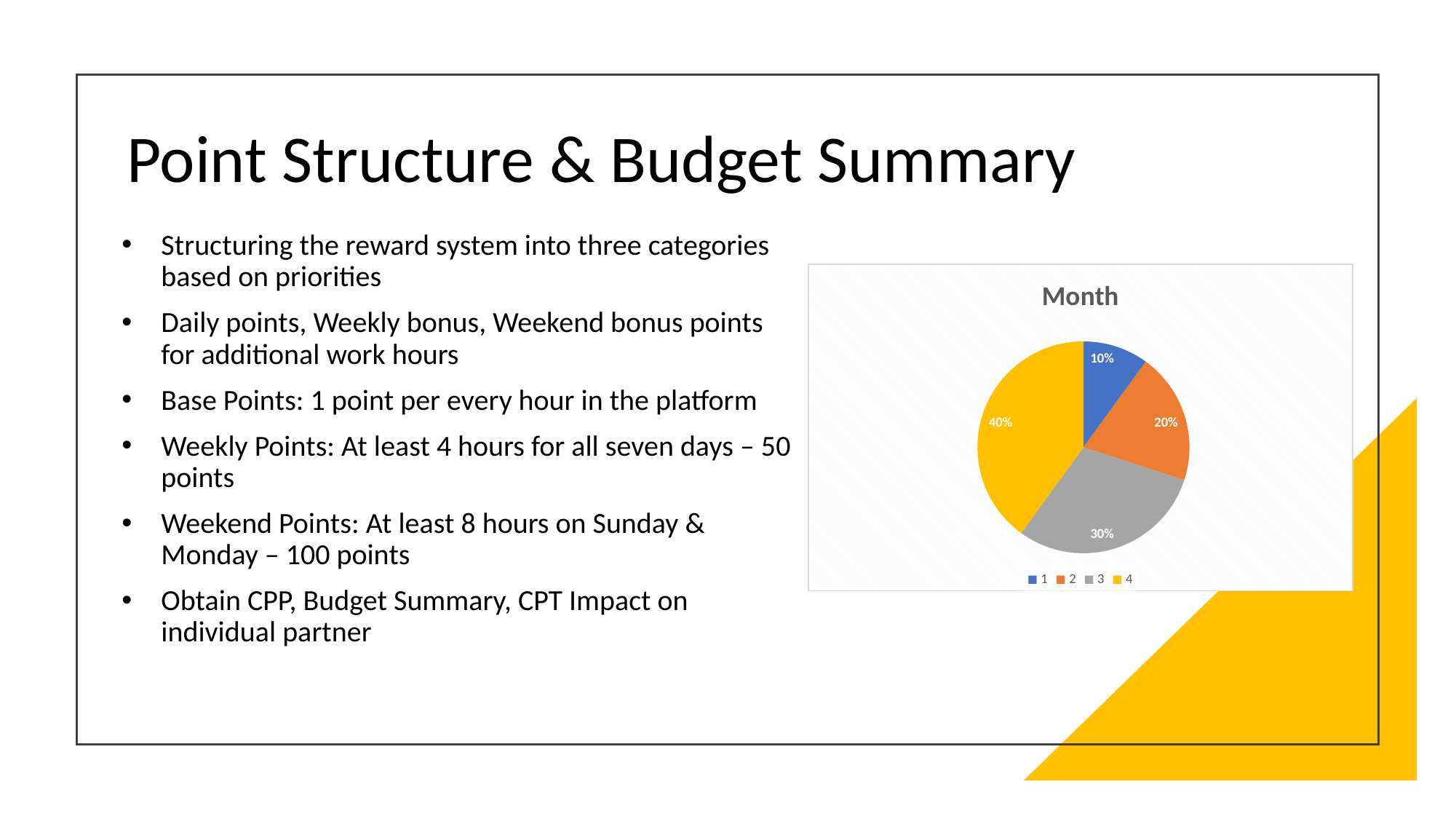

# Point Structure & Budget Summary
Structuring the reward system into three categories based on priorities
Daily points, Weekly bonus, Weekend bonus points for additional work hours
Base Points: 1 point per every hour in the platform
Weekly Points: At least 4 hours for all seven days – 50 points
Weekend Points: At least 8 hours on Sunday & Monday – 100 points
Obtain CPP, Budget Summary, CPT Impact on individual partner

### Chart:

| Category | Month |
|---|---|